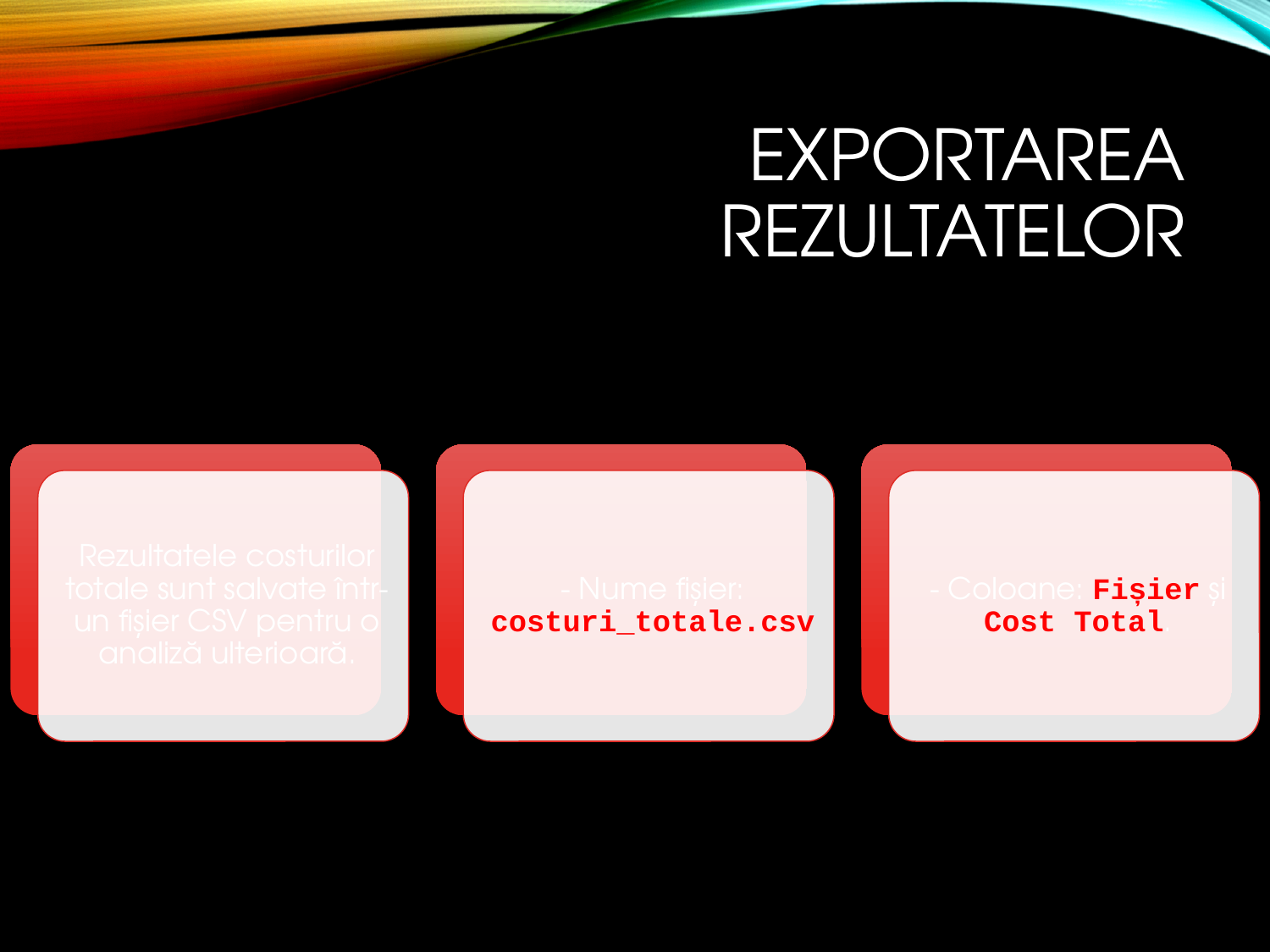

# Exportarea rezultatelor
Rezultatele costurilor totale sunt salvate într-un fișier CSV pentru o analiză ulterioară.
- Nume fișier: costuri_totale.csv
- Coloane: Fișier și Cost Total.